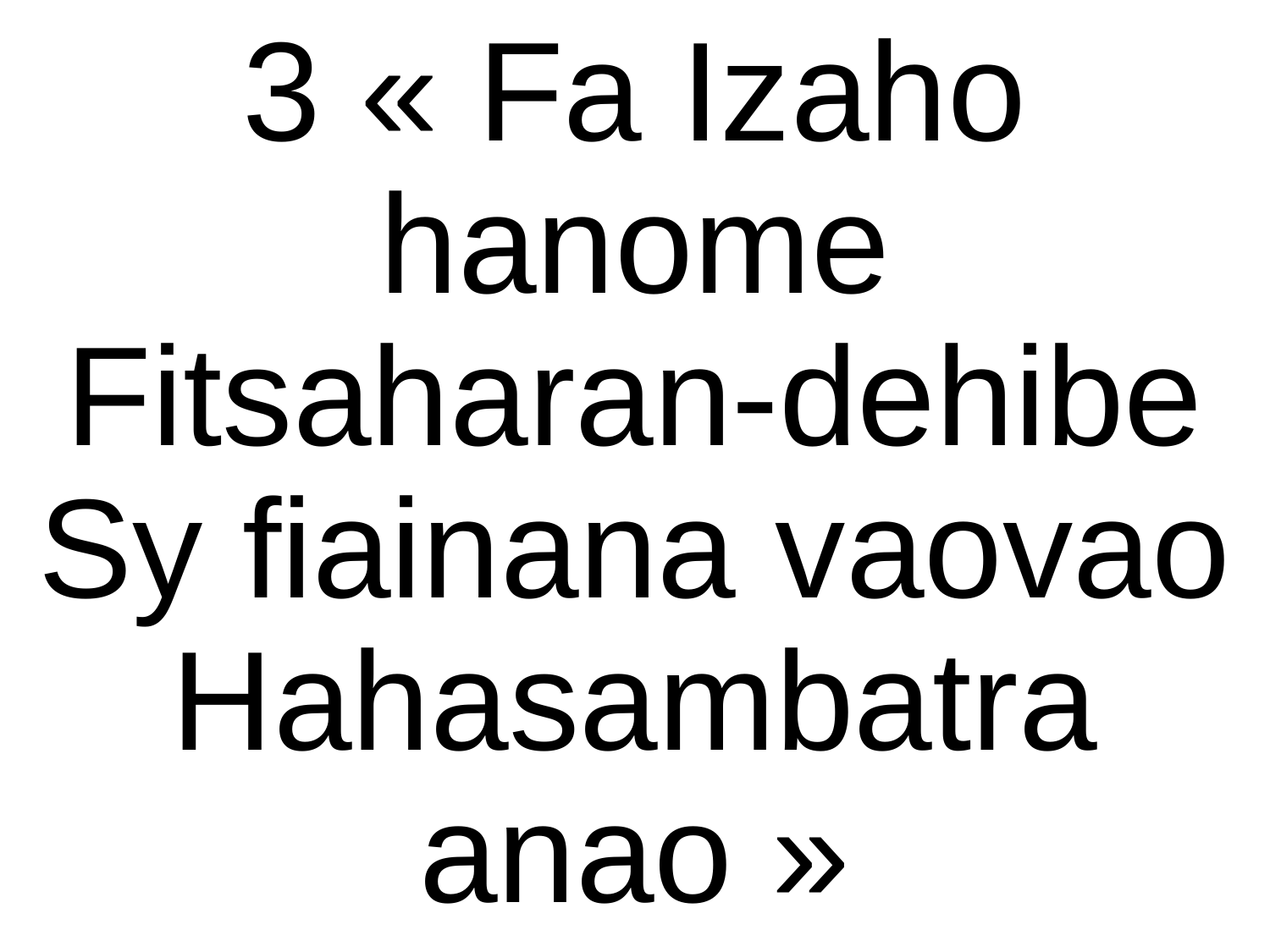

3 « Fa Izaho hanome
Fitsaharan-dehibe
Sy fiainana vaovao
Hahasambatra anao »